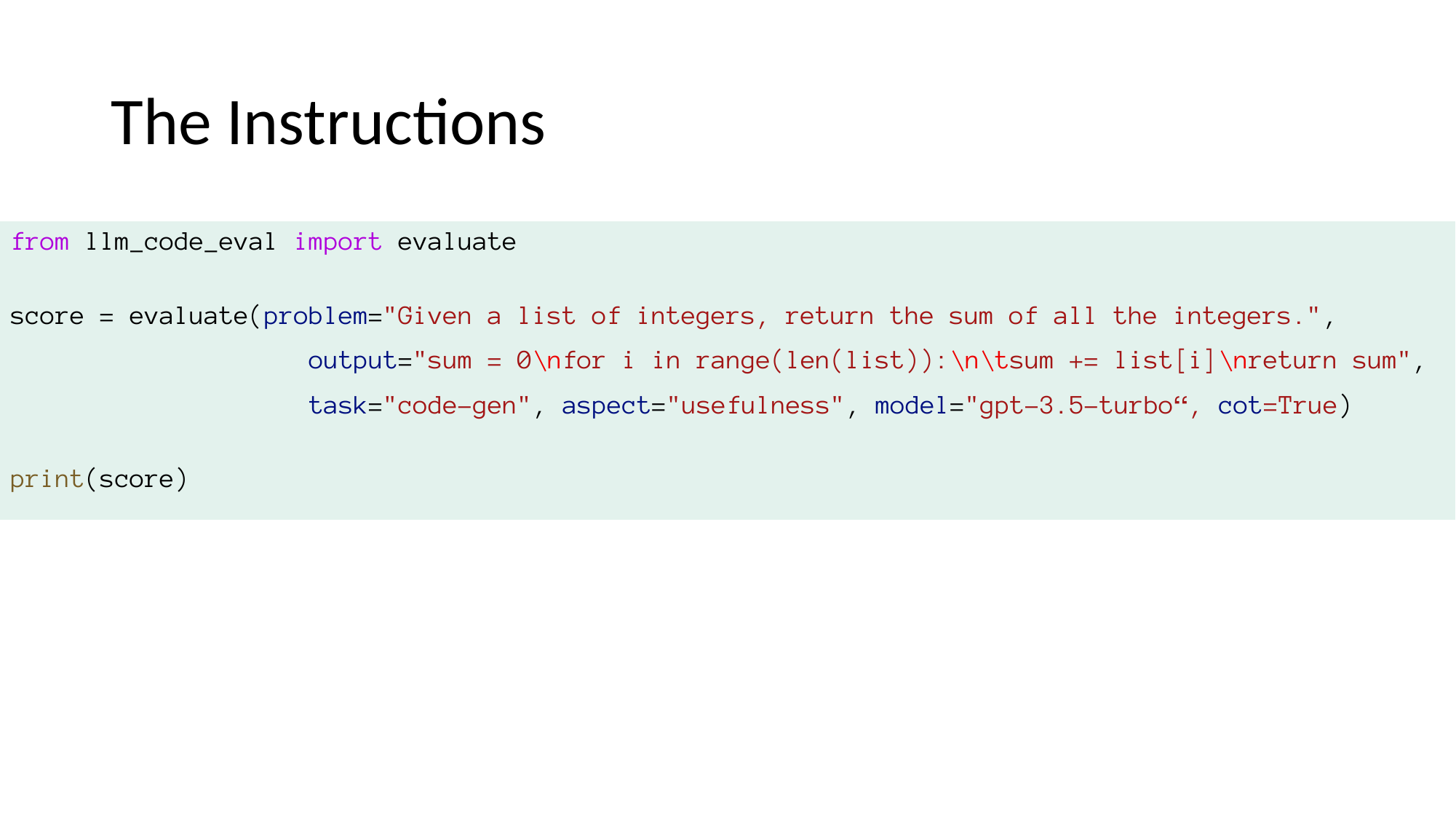

# The Instructions
from llm_code_eval import evaluate
score = evaluate(problem="Given a list of integers, return the sum of all the integers.",
                    output="sum = 0\nfor i in range(len(list)):\n\tsum += list[i]\nreturn sum",
                    task="code-gen", aspect="usefulness", model="gpt-3.5-turbo“, cot=True)
print(score)